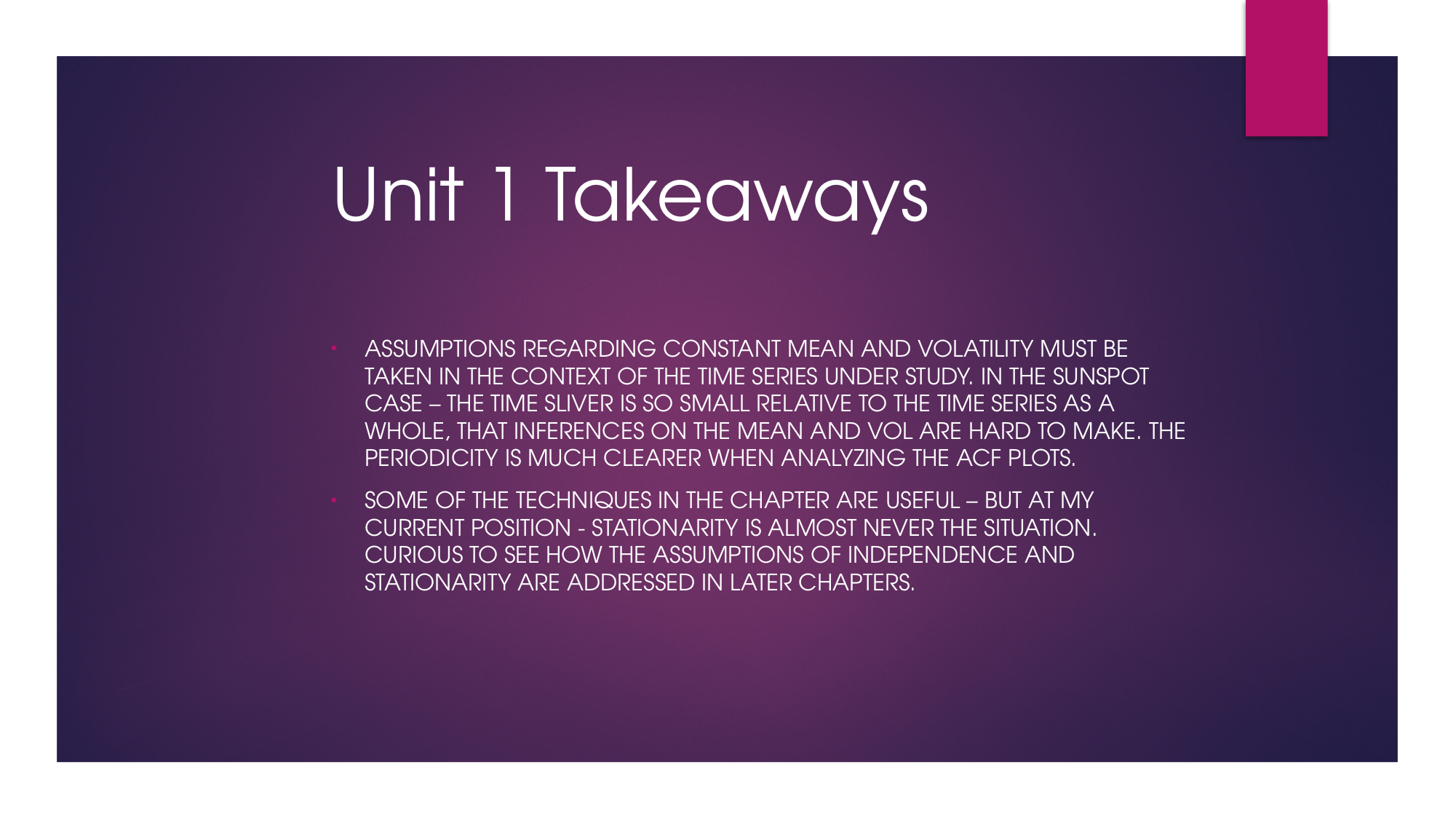

# Unit 1 Takeaways
Assumptions regarding constant mean and volatility must be taken in the context of the time series under study. In the sunspot case – the time sliver is so small relative to the time series as a whole, that inferences on the mean and vol are hard to make. The periodicity is much clearer when analyzing the ACF plots.
Some of the techniques in the chapter are useful – but at my current position - stationarity is almost never the situation. Curious to see how the assumptions of independence and stationarity are addressed in later chapters.